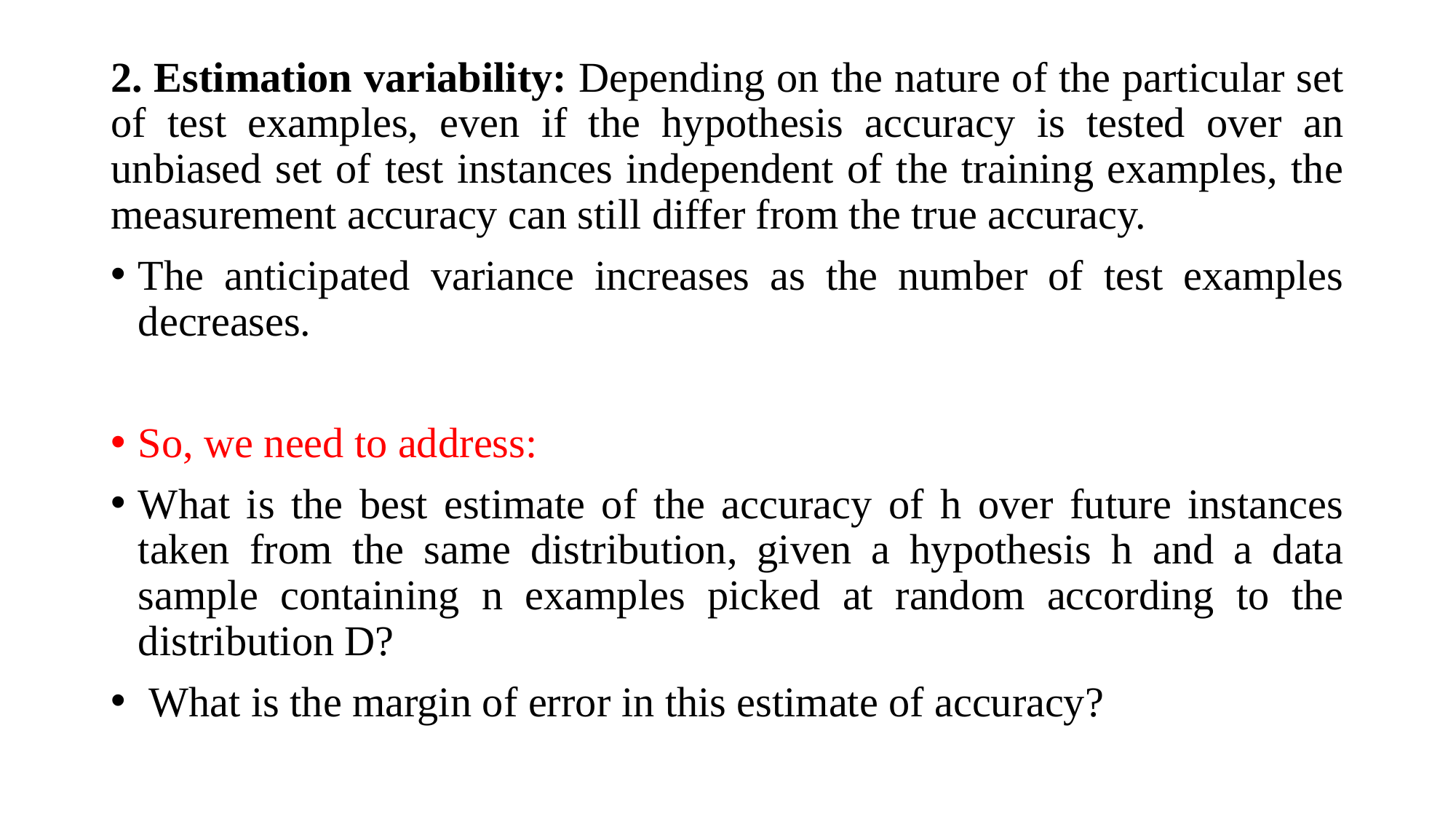

2. Estimation variability: Depending on the nature of the particular set of test examples, even if the hypothesis accuracy is tested over an unbiased set of test instances independent of the training examples, the measurement accuracy can still differ from the true accuracy.
The anticipated variance increases as the number of test examples decreases.

So, we need to address:
What is the best estimate of the accuracy of h over future instances taken from the same distribution, given a hypothesis h and a data sample containing n examples picked at random according to the distribution D?
 What is the margin of error in this estimate of accuracy?